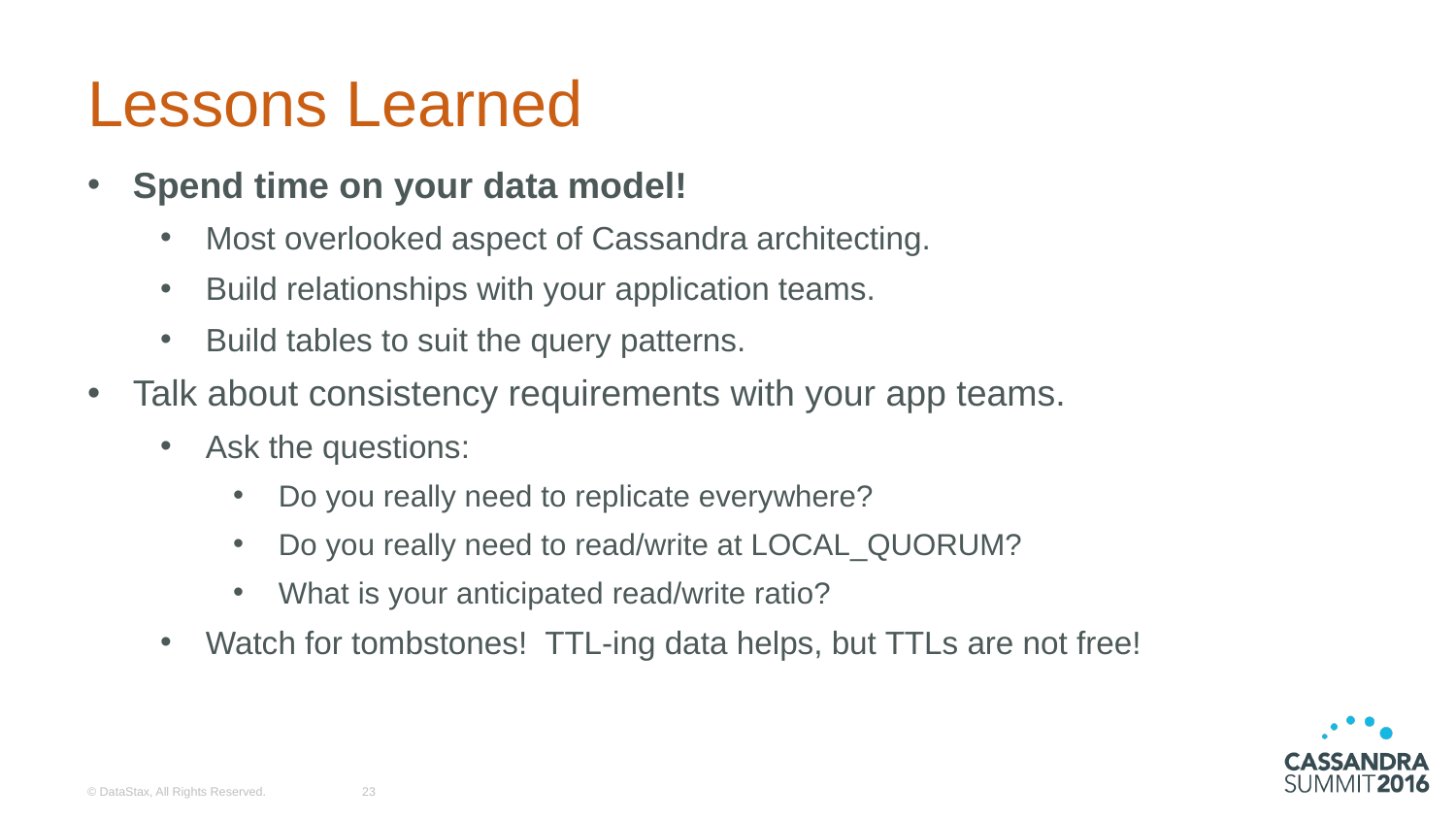

# Lessons Learned
Spend time on your data model!
Most overlooked aspect of Cassandra architecting.
Build relationships with your application teams.
Build tables to suit the query patterns.
Talk about consistency requirements with your app teams.
Ask the questions:
Do you really need to replicate everywhere?
Do you really need to read/write at LOCAL_QUORUM?
What is your anticipated read/write ratio?
Watch for tombstones!  TTL-ing data helps, but TTLs are not free!
© DataStax, All Rights Reserved.
23